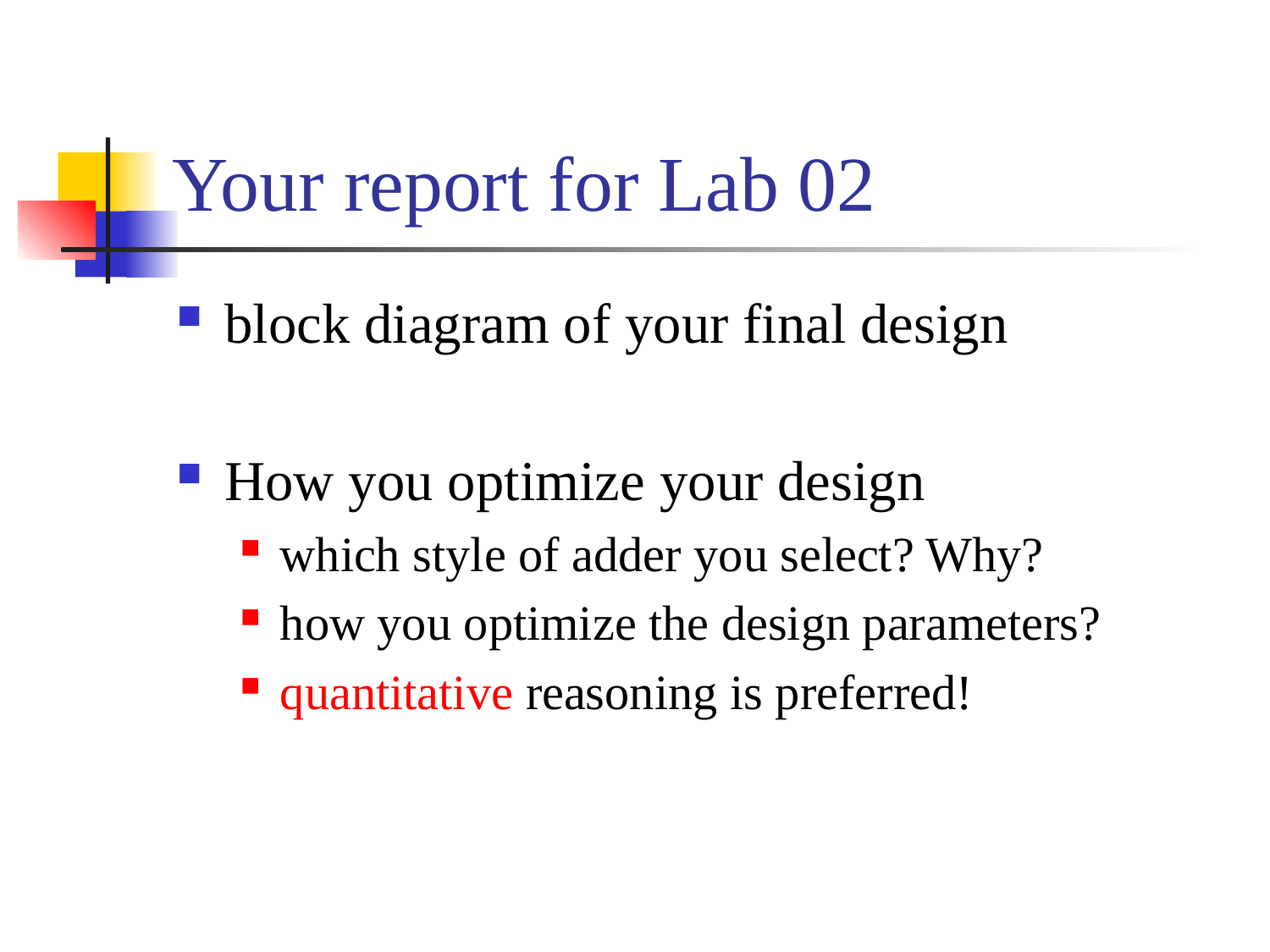

# Your report for Lab 02
block diagram of your final design

How you optimize your design
which style of adder you select? Why?
how you optimize the design parameters?
quantitative reasoning is preferred!